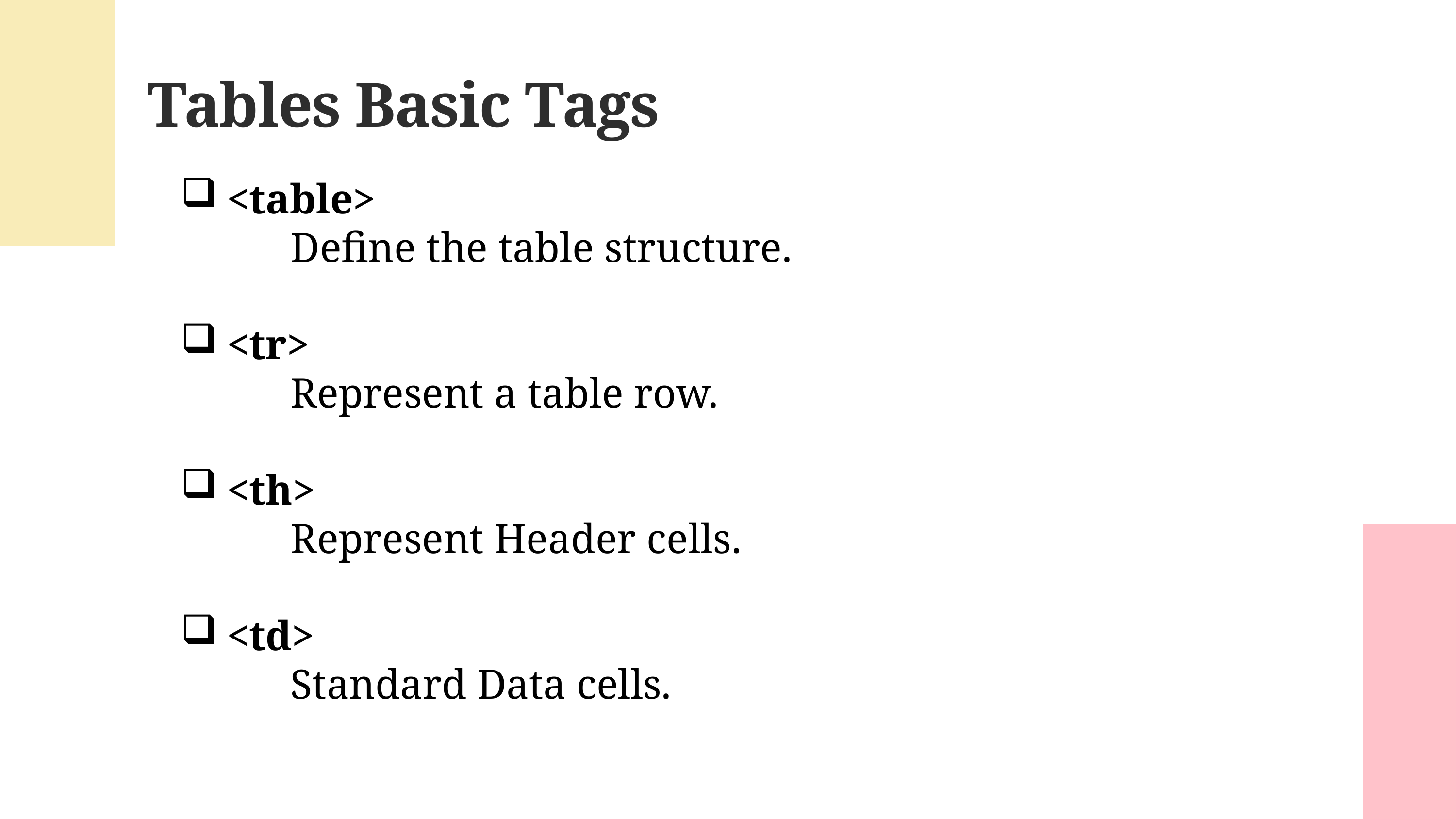

Tables Basic Tags
<table>
Define the table structure.

<tr>
Represent a table row.

<th>
Represent Header cells.

<td>
Standard Data cells.